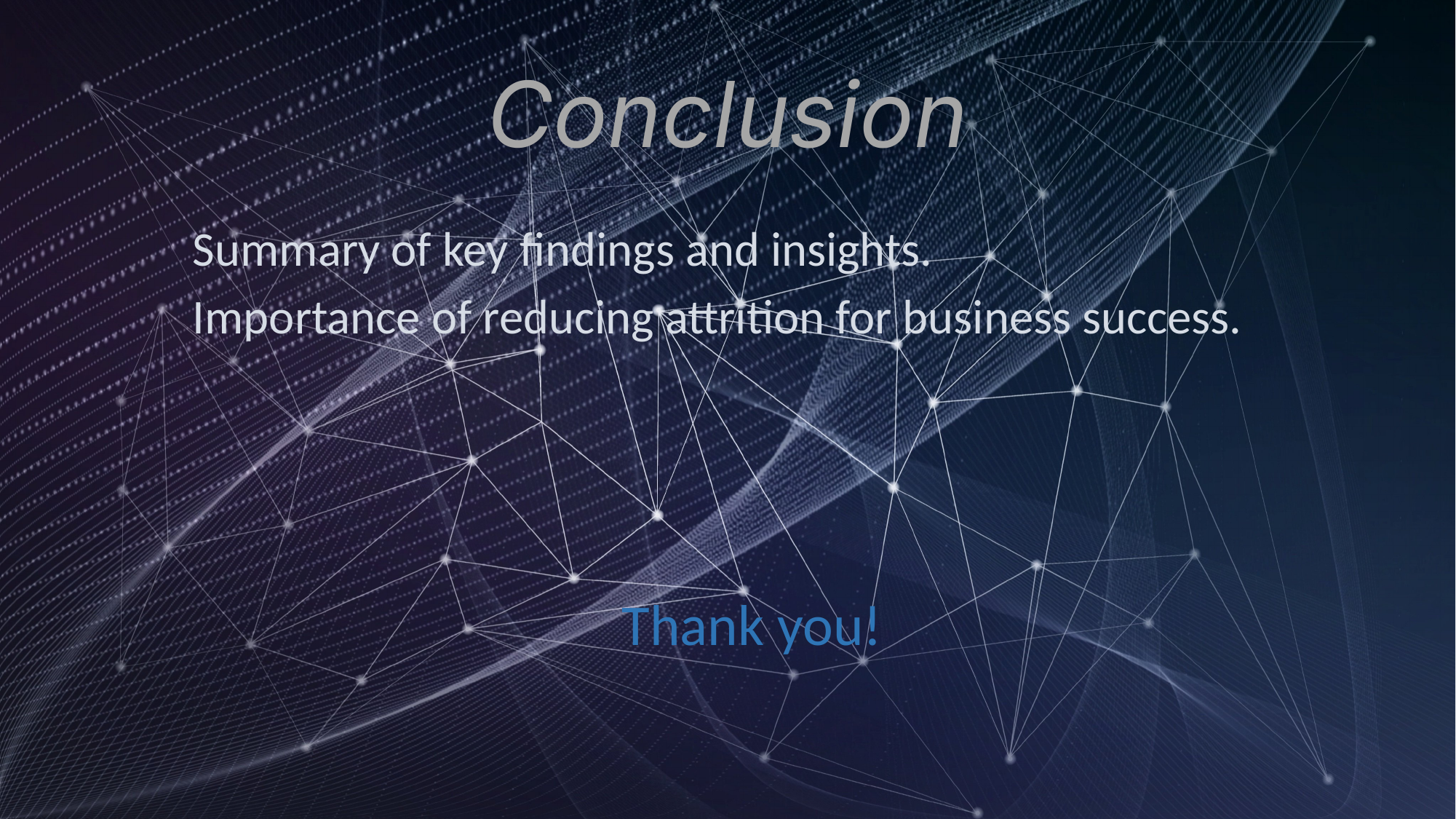

# Conclusion
Summary of key findings and insights.
Importance of reducing attrition for business success.

 Thank you!